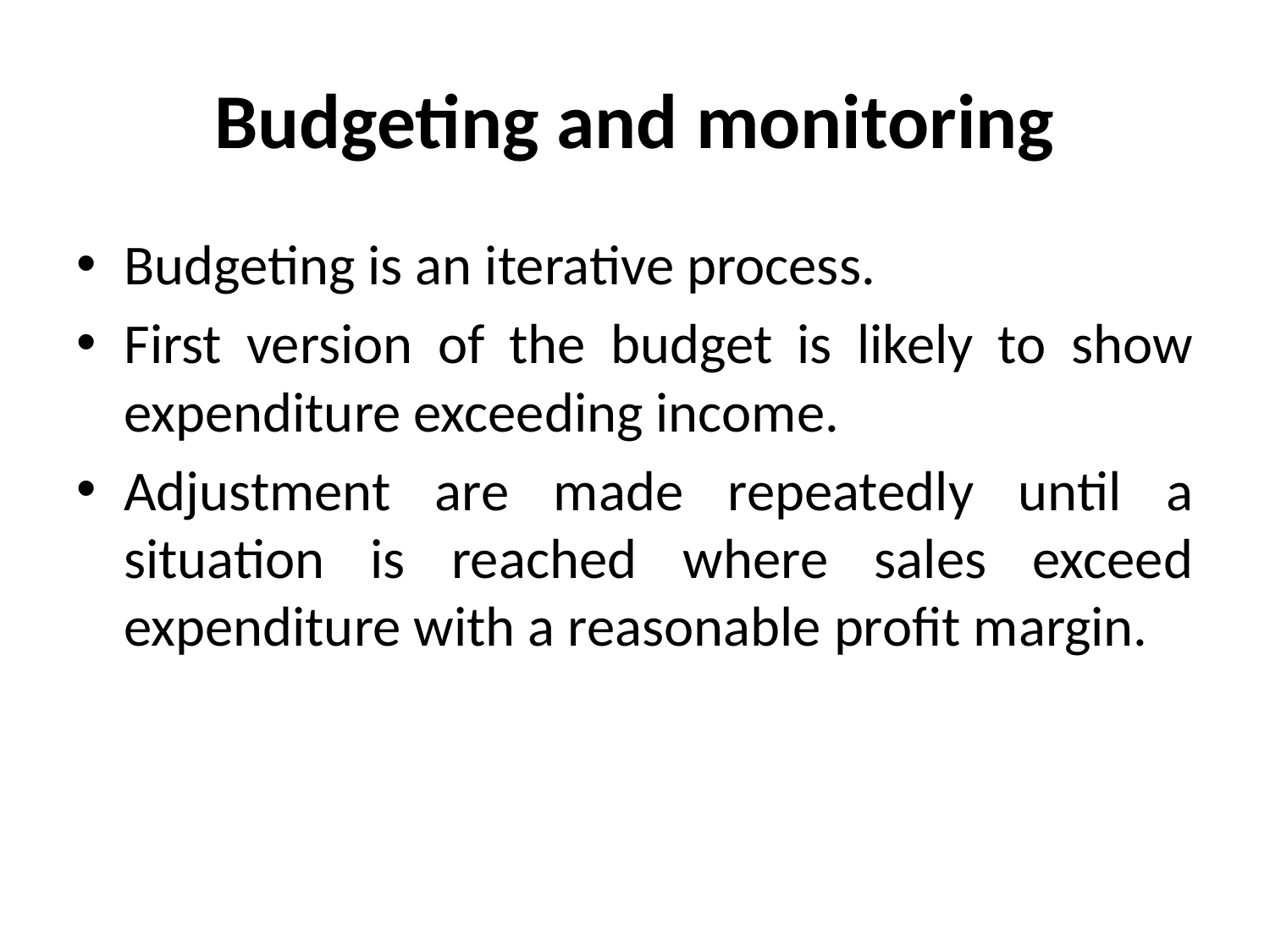

# Budgeting and monitoring
Budgeting is an iterative process.
First version of the budget is likely to show expenditure exceeding income.
Adjustment are made repeatedly until a situation is reached where sales exceed expenditure with a reasonable profit margin.